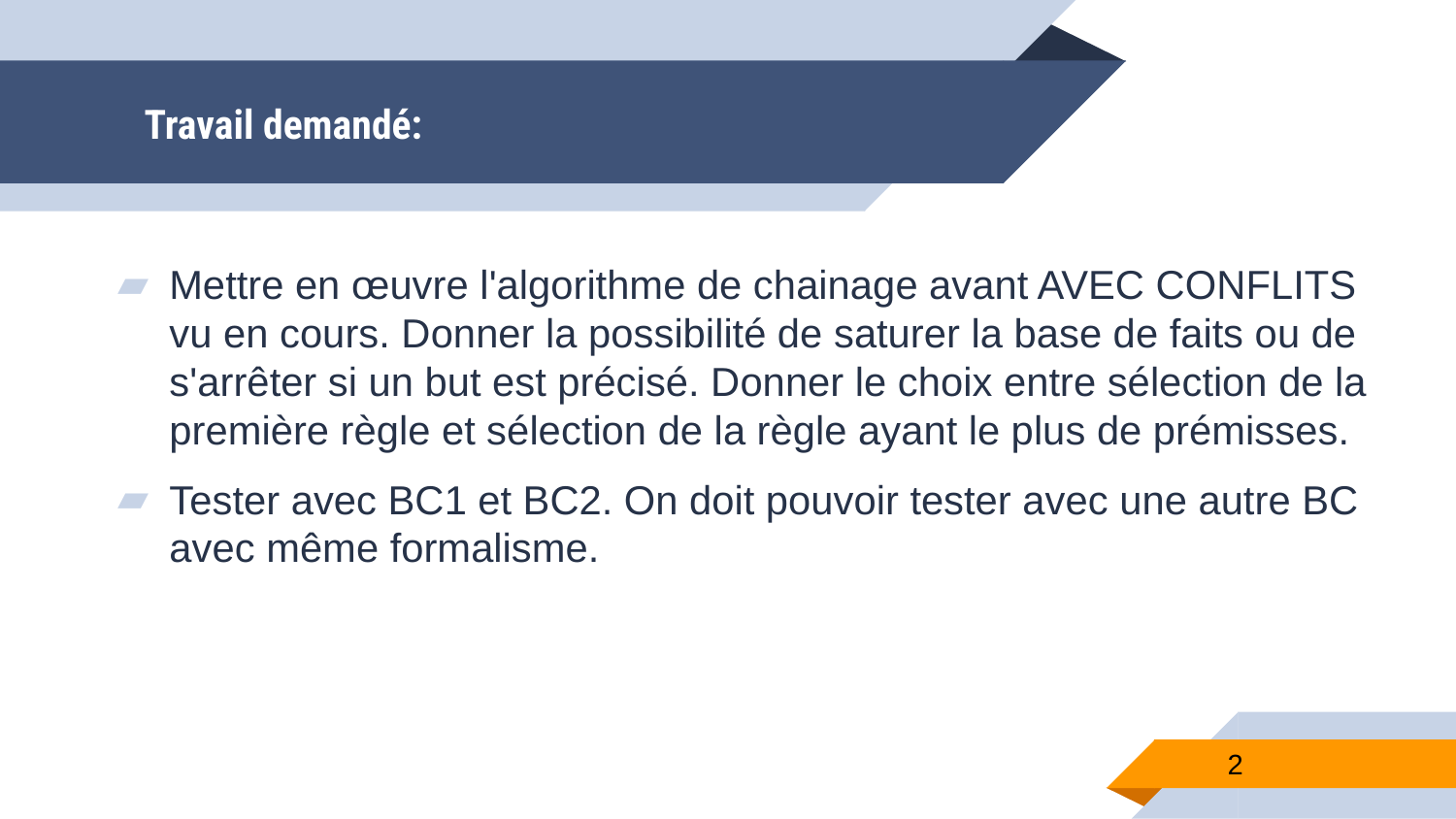

# Travail demandé:
Mettre en œuvre l'algorithme de chainage avant AVEC CONFLITS vu en cours. Donner la possibilité de saturer la base de faits ou de s'arrêter si un but est précisé. Donner le choix entre sélection de la première règle et sélection de la règle ayant le plus de prémisses.
Tester avec BC1 et BC2. On doit pouvoir tester avec une autre BC avec même formalisme.
2